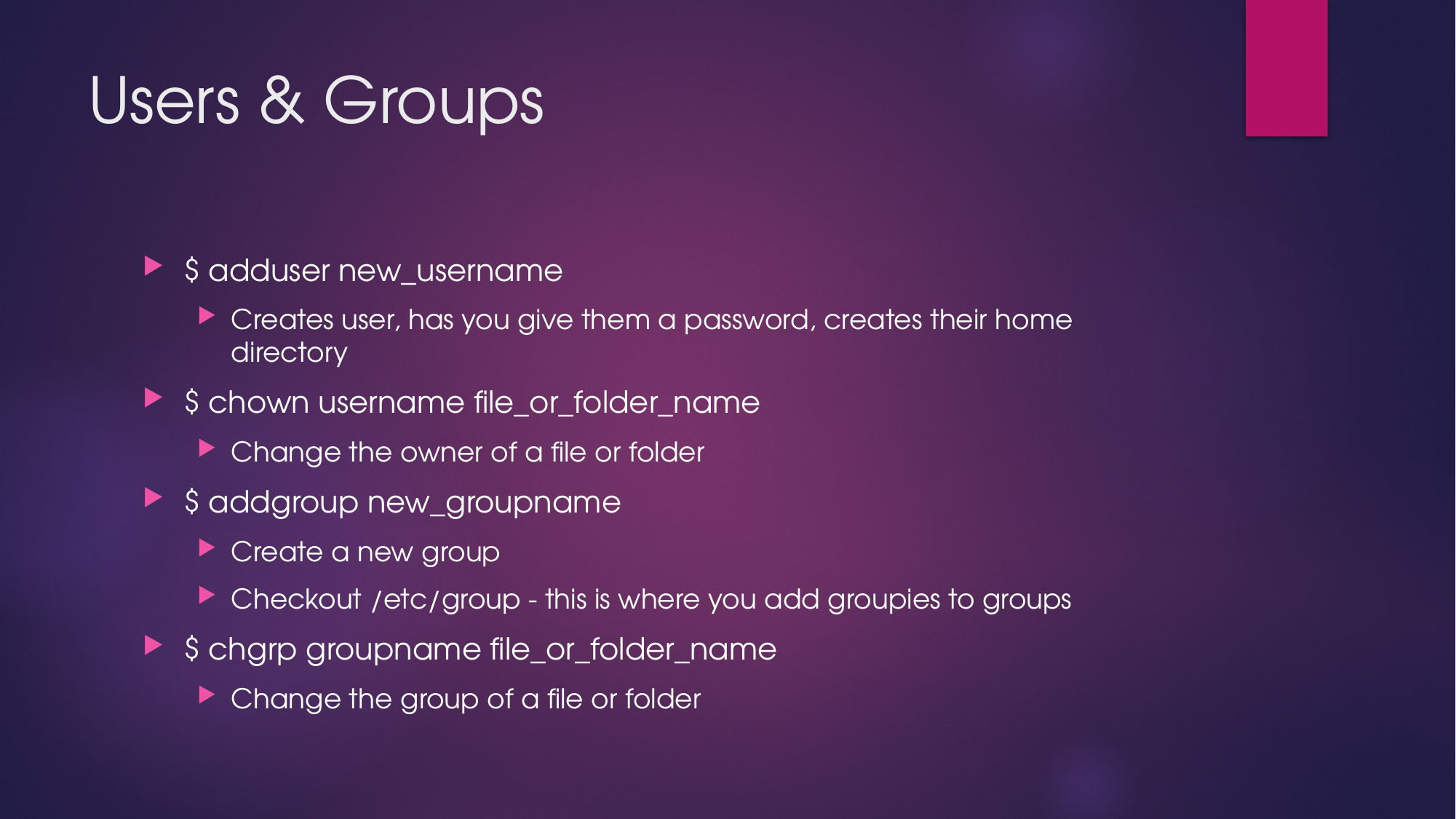

# Users & Groups
$ adduser new_username
Creates user, has you give them a password, creates their home directory
$ chown username file_or_folder_name
Change the owner of a file or folder
$ addgroup new_groupname
Create a new group
Checkout /etc/group - this is where you add groupies to groups
$ chgrp groupname file_or_folder_name
Change the group of a file or folder